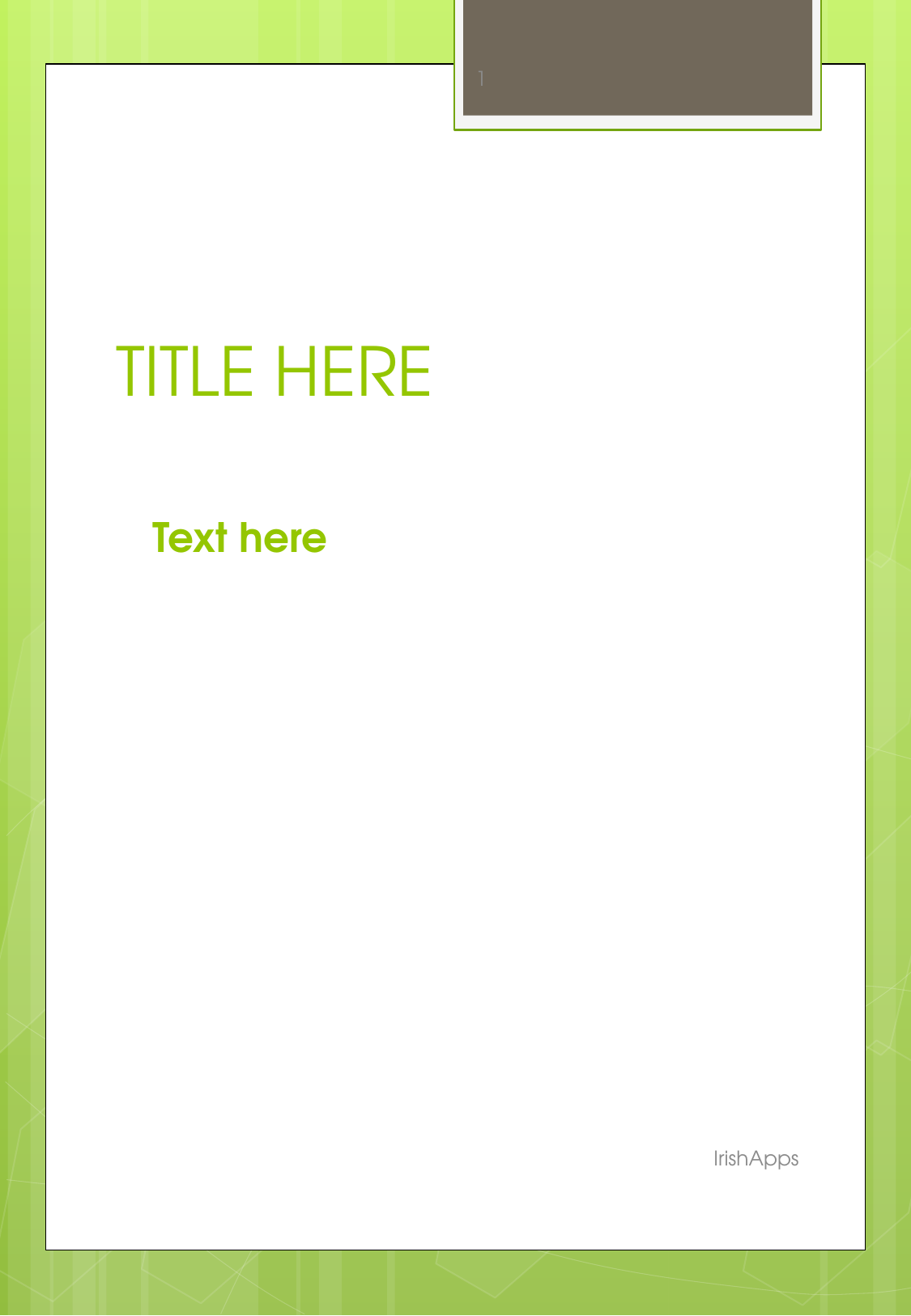

1
# TITLE HERE
Text here

IrishApps